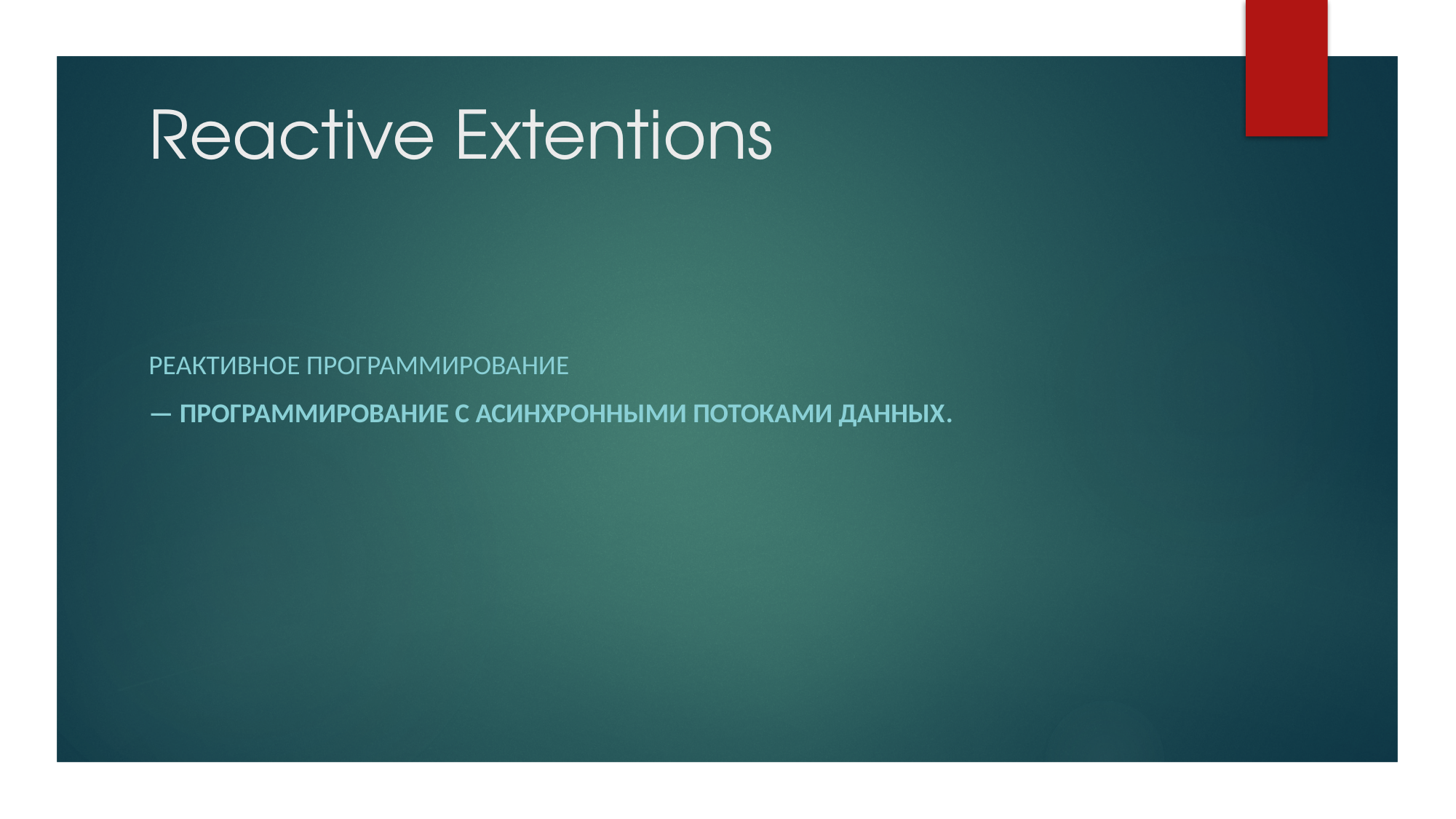

# Reactive Extentions
Реактивное программирование
— программирование с асинхронными потоками данных.